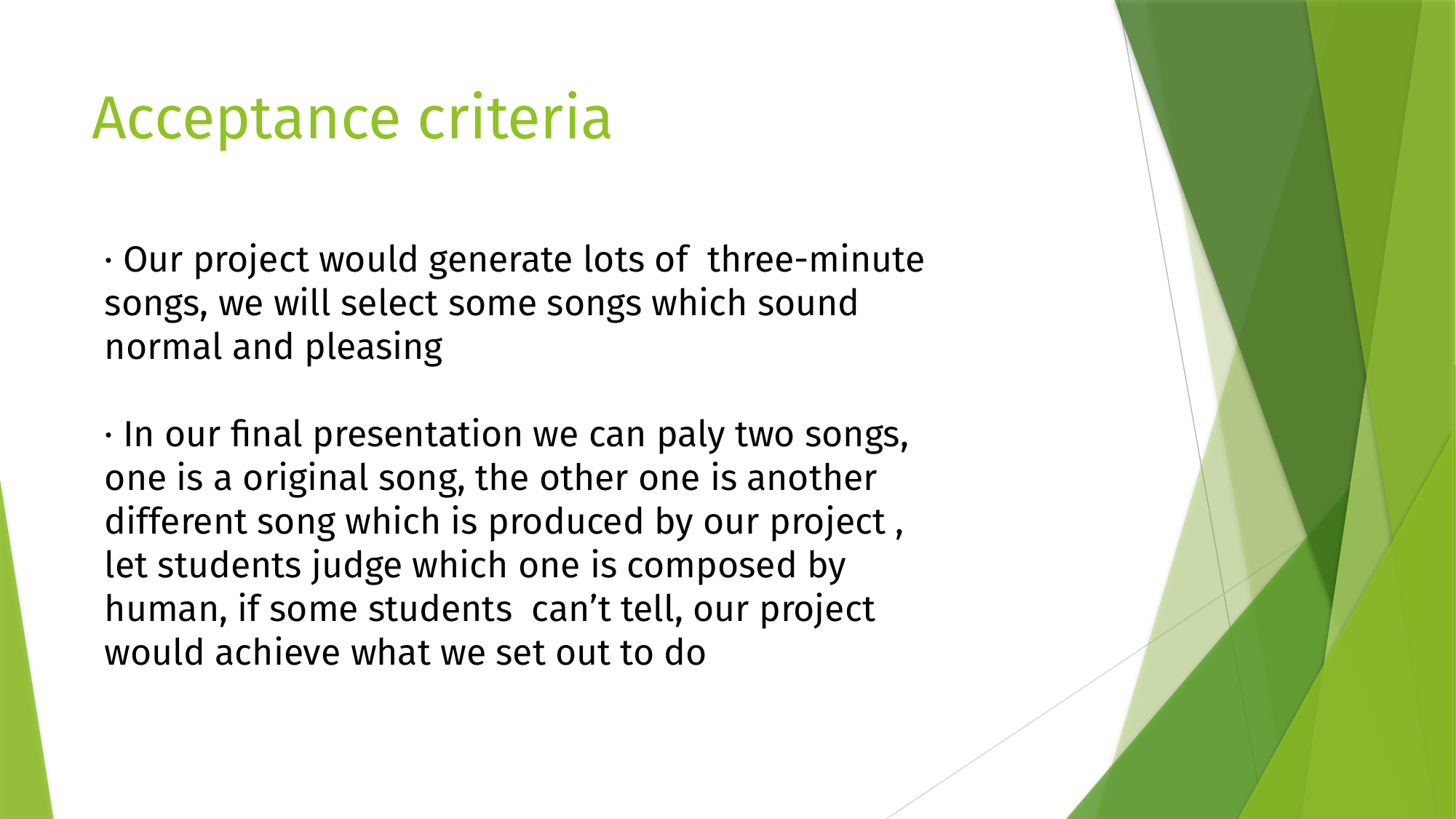

# Acceptance criteria
· Our project would generate lots of  three-minute songs, we will select some songs which sound normal and pleasing

· In our final presentation we can paly two songs, one is a original song, the other one is another different song which is produced by our project , let students judge which one is composed by human, if some students  can’t tell, our project would achieve what we set out to do